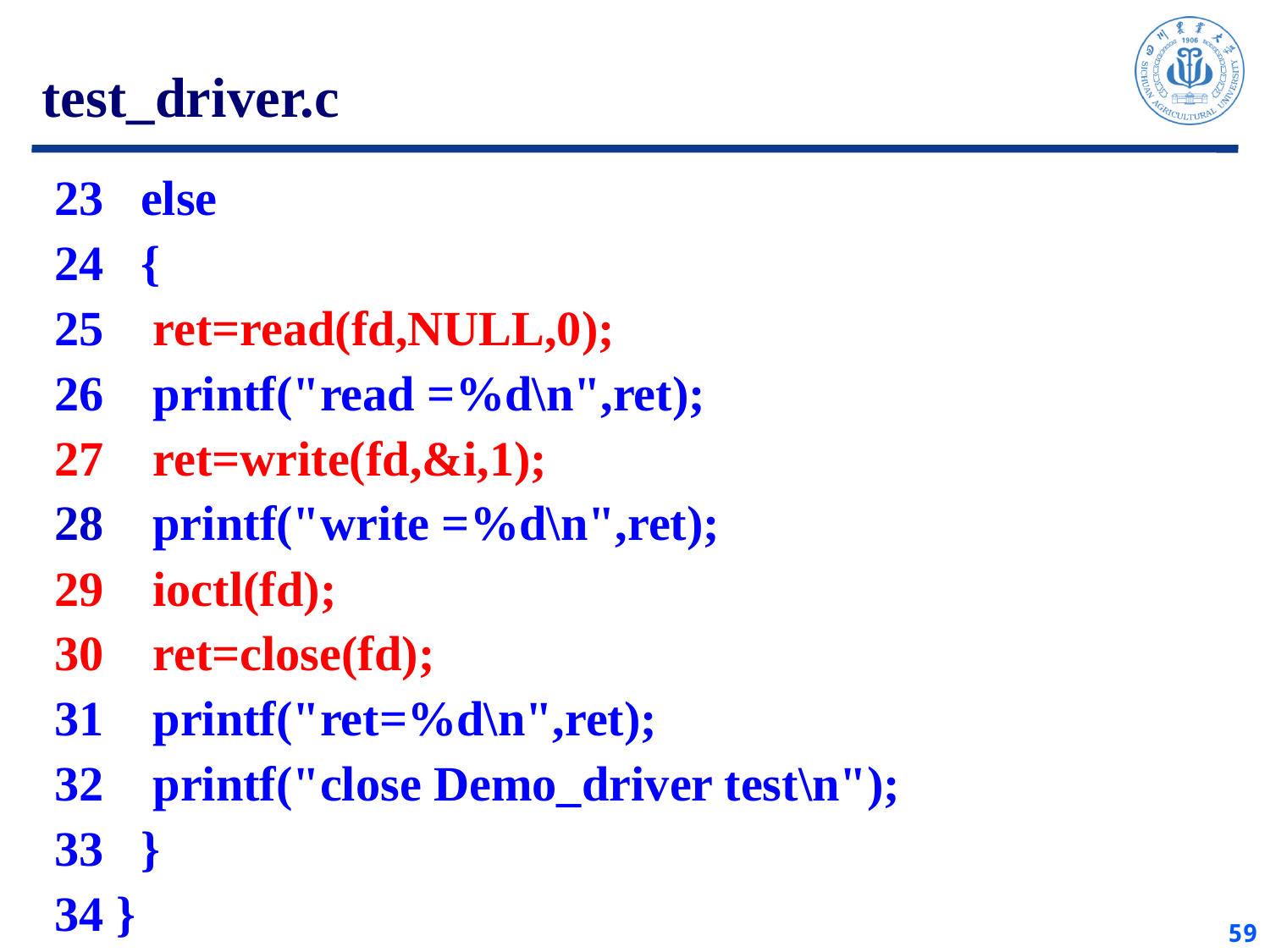

test_driver.c
 23   else
 24   {
 25    ret=read(fd,NULL,0);
 26    printf("read =%d\n",ret);
 27    ret=write(fd,&i,1);
 28    printf("write =%d\n",ret);
 29    ioctl(fd);
 30    ret=close(fd);
 31    printf("ret=%d\n",ret);
 32    printf("close Demo_driver test\n");
 33   }
 34 }